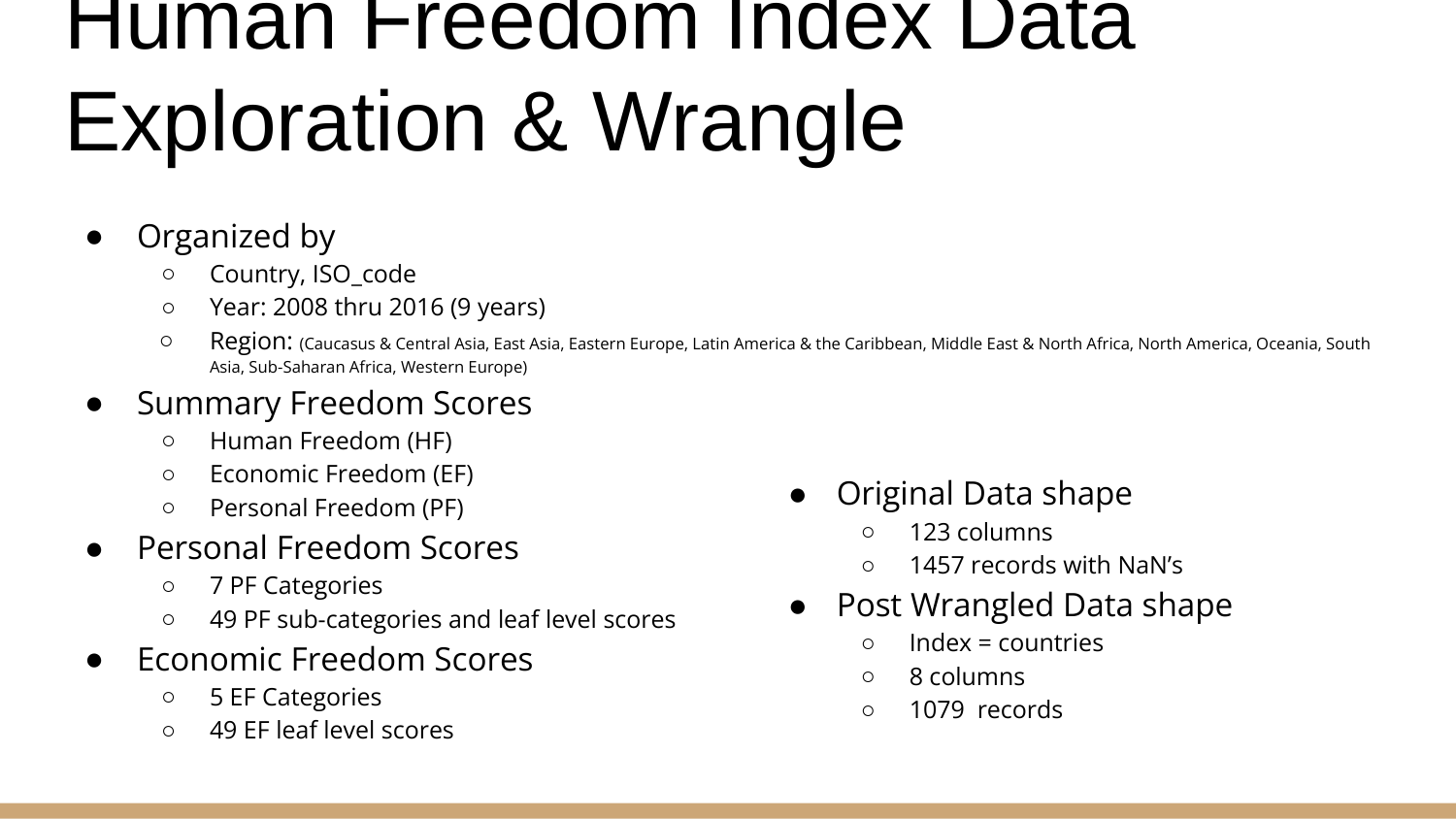

# Human Freedom Index Data Exploration & Wrangle
Organized by
Country, ISO_code
Year: 2008 thru 2016 (9 years)
Region: (Caucasus & Central Asia, East Asia, Eastern Europe, Latin America & the Caribbean, Middle East & North Africa, North America, Oceania, South Asia, Sub-Saharan Africa, Western Europe)
Summary Freedom Scores
Human Freedom (HF)
Economic Freedom (EF)
Personal Freedom (PF)
Personal Freedom Scores
7 PF Categories
49 PF sub-categories and leaf level scores
Economic Freedom Scores
5 EF Categories
49 EF leaf level scores

Sourced from:
https://www.kaggle.com/gsutters/the-human-freedom-index
https://www.cato.org/human-freedom-index-new
Original Data shape
123 columns
1457 records with NaN’s
Post Wrangled Data shape
Index = countries
8 columns
1079  records